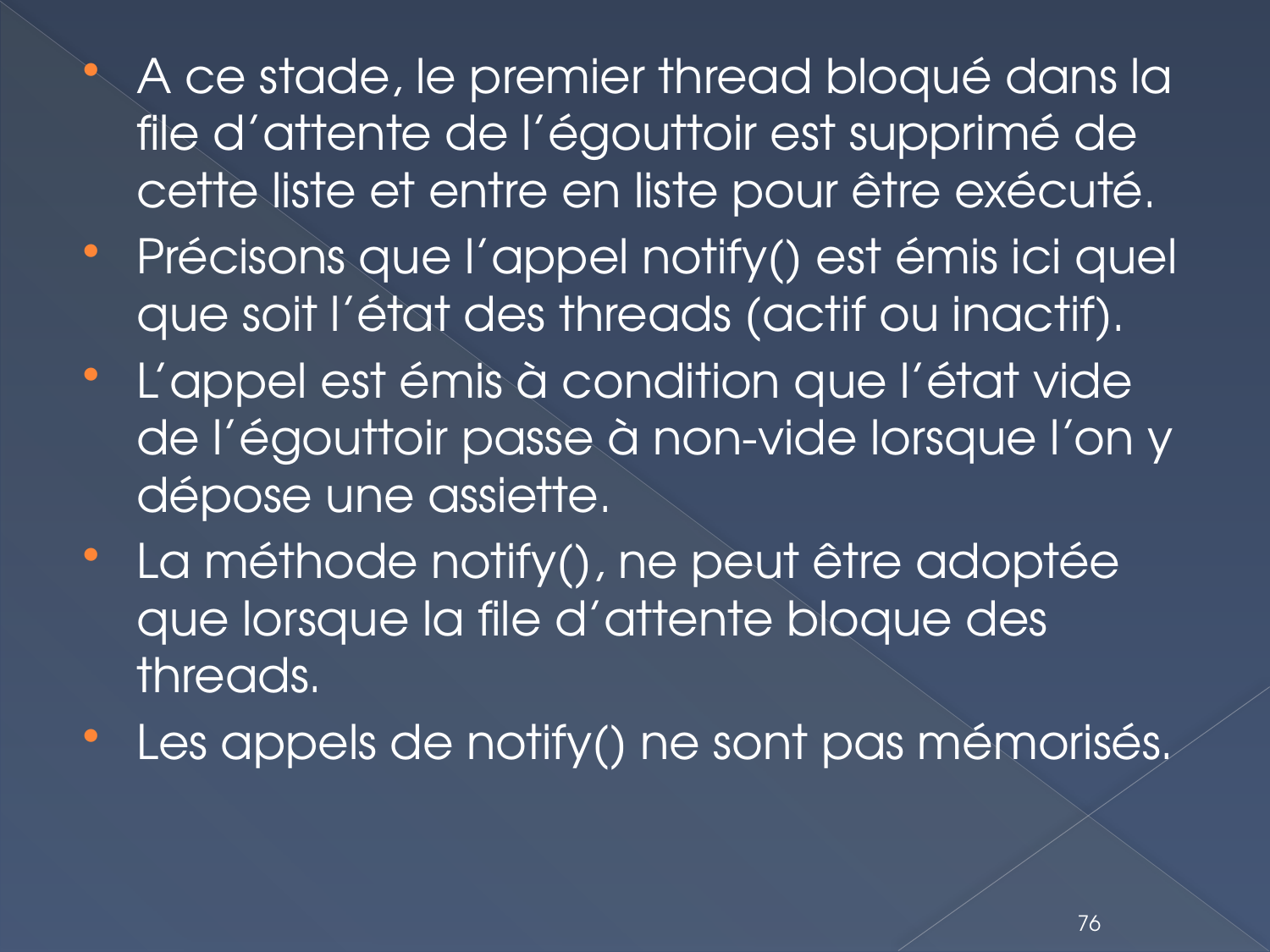

A ce stade, le premier thread bloqué dans la file d’attente de l’égouttoir est supprimé de cette liste et entre en liste pour être exécuté.
Précisons que l’appel notify() est émis ici quel que soit l’état des threads (actif ou inactif).
L’appel est émis à condition que l’état vide de l’égouttoir passe à non-vide lorsque l’on y dépose une assiette.
La méthode notify(), ne peut être adoptée que lorsque la file d’attente bloque des threads.
Les appels de notify() ne sont pas mémorisés.
76